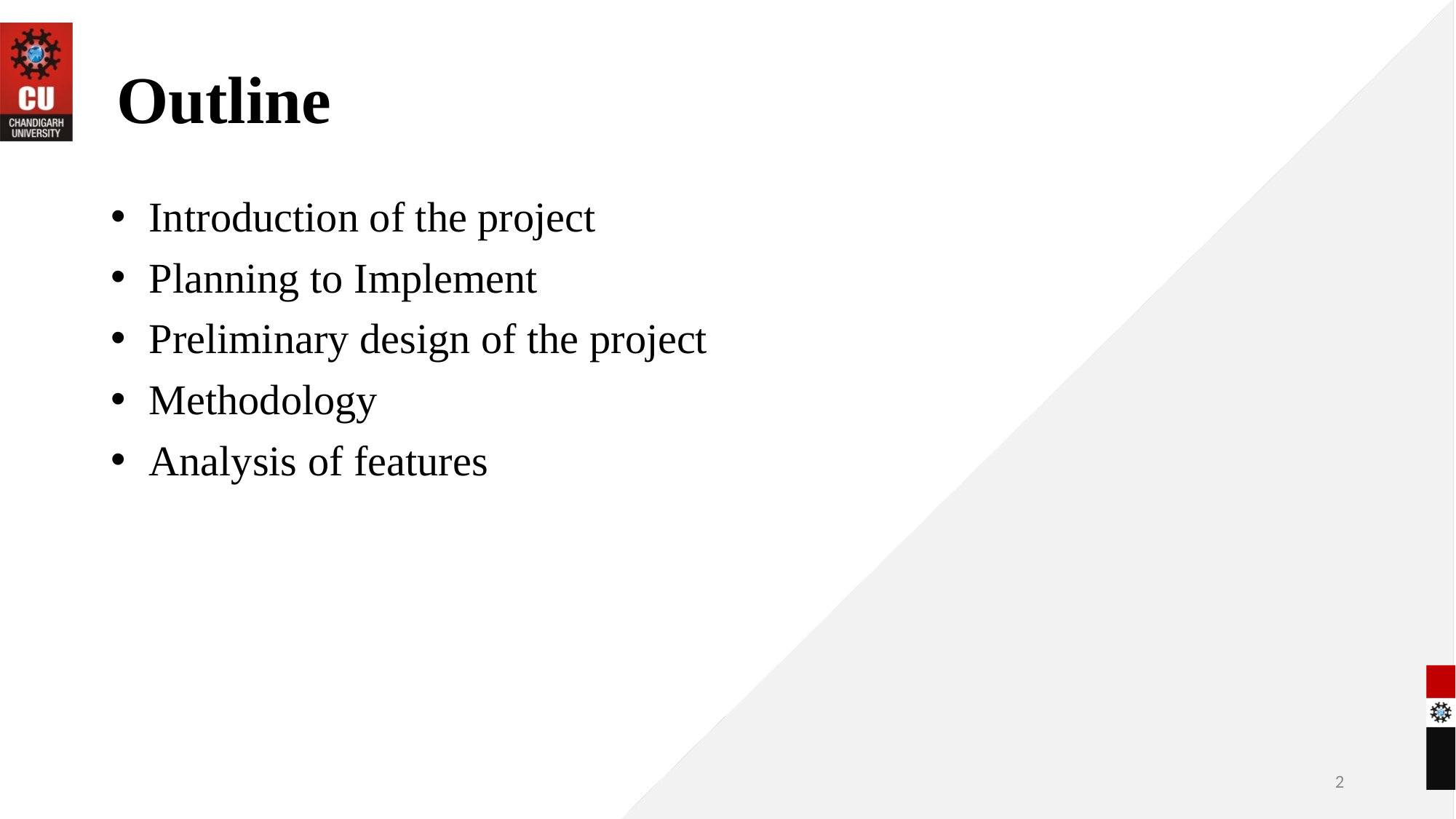

# Outline
 Introduction of the project
 Planning to Implement
 Preliminary design of the project
 Methodology
 Analysis of features

2